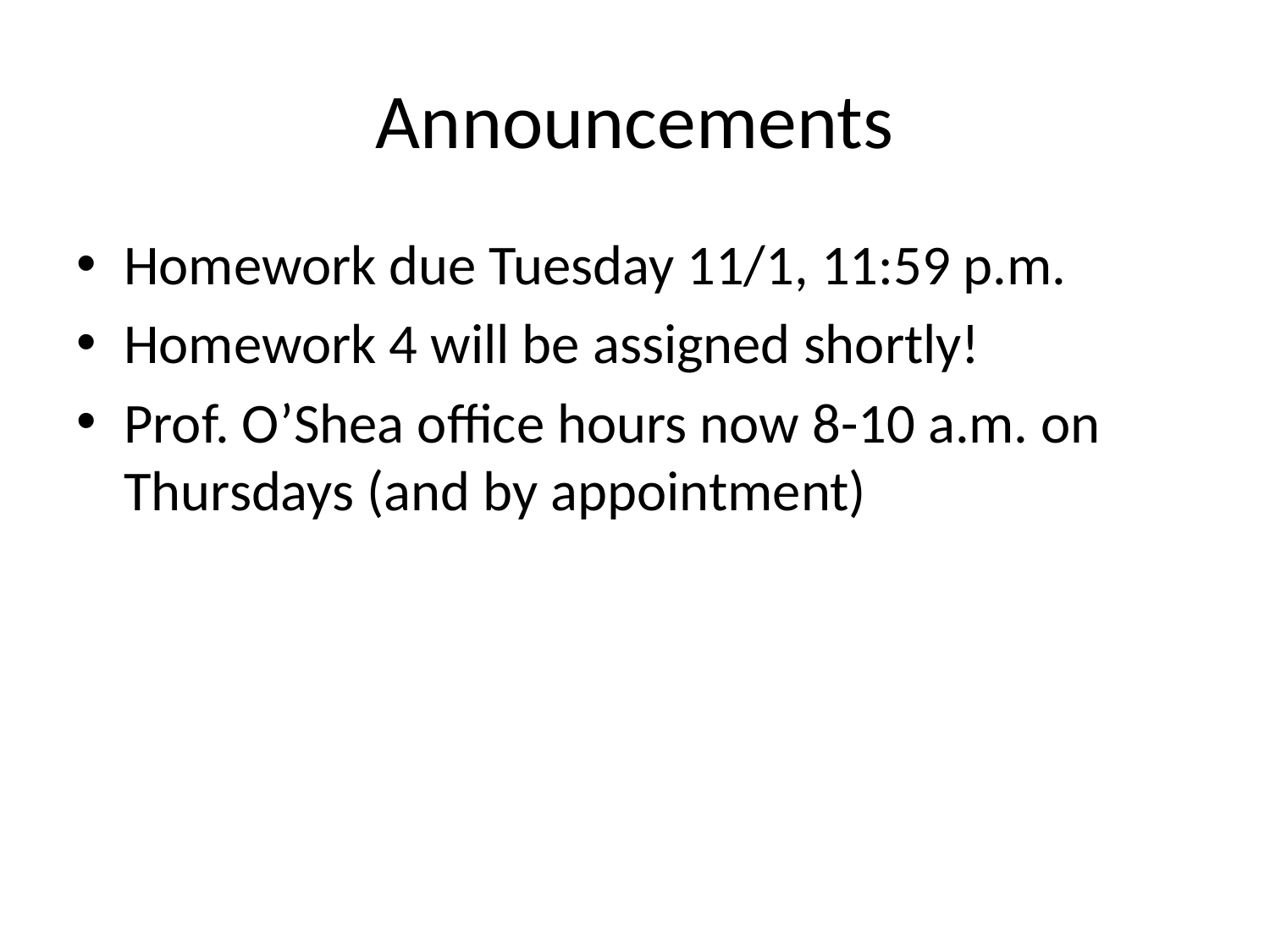

# Announcements
Homework due Tuesday 11/1, 11:59 p.m.
Homework 4 will be assigned shortly!
Prof. O’Shea office hours now 8-10 a.m. on Thursdays (and by appointment)